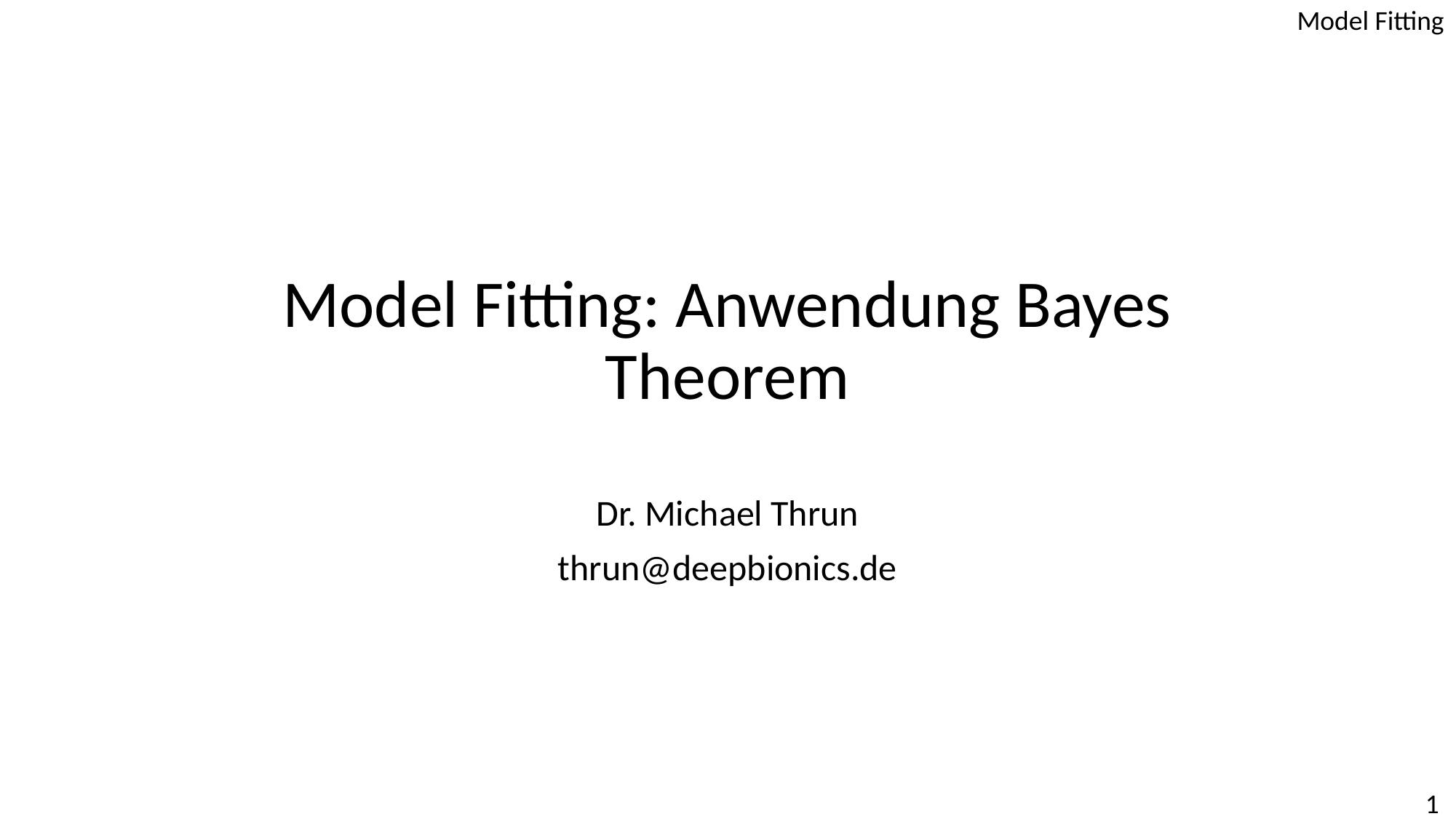

# Model Fitting: Anwendung Bayes Theorem

Dr. Michael Thrun
thrun@deepbionics.de